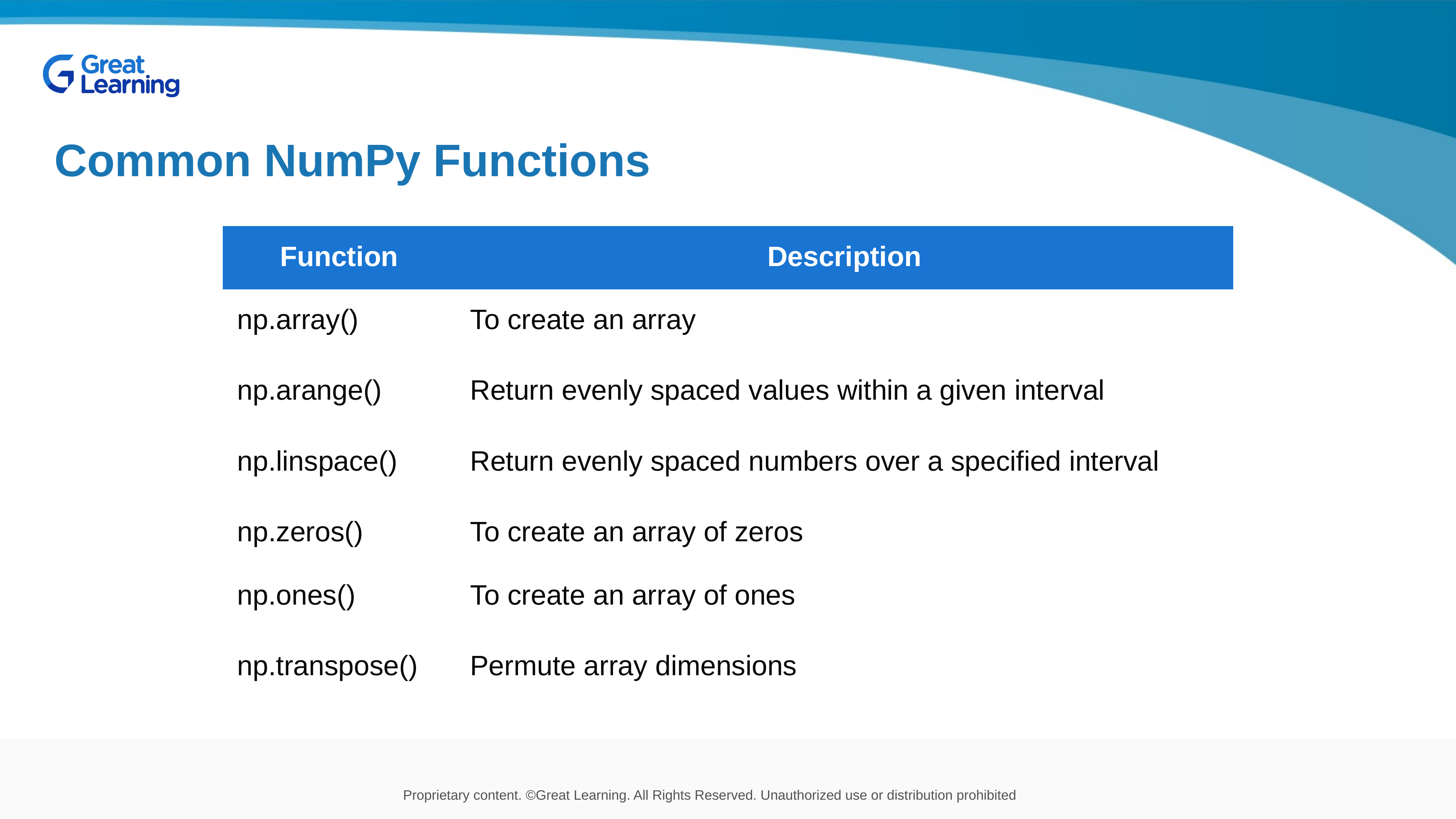

# Common NumPy Functions
| Function | Description |
| --- | --- |
| np.array() | To create an array |
| np.arange() | Return evenly spaced values within a given interval |
| np.linspace() | Return evenly spaced numbers over a specified interval |
| np.zeros() | To create an array of zeros |
| np.ones() | To create an array of ones |
| np.transpose() | Permute array dimensions |